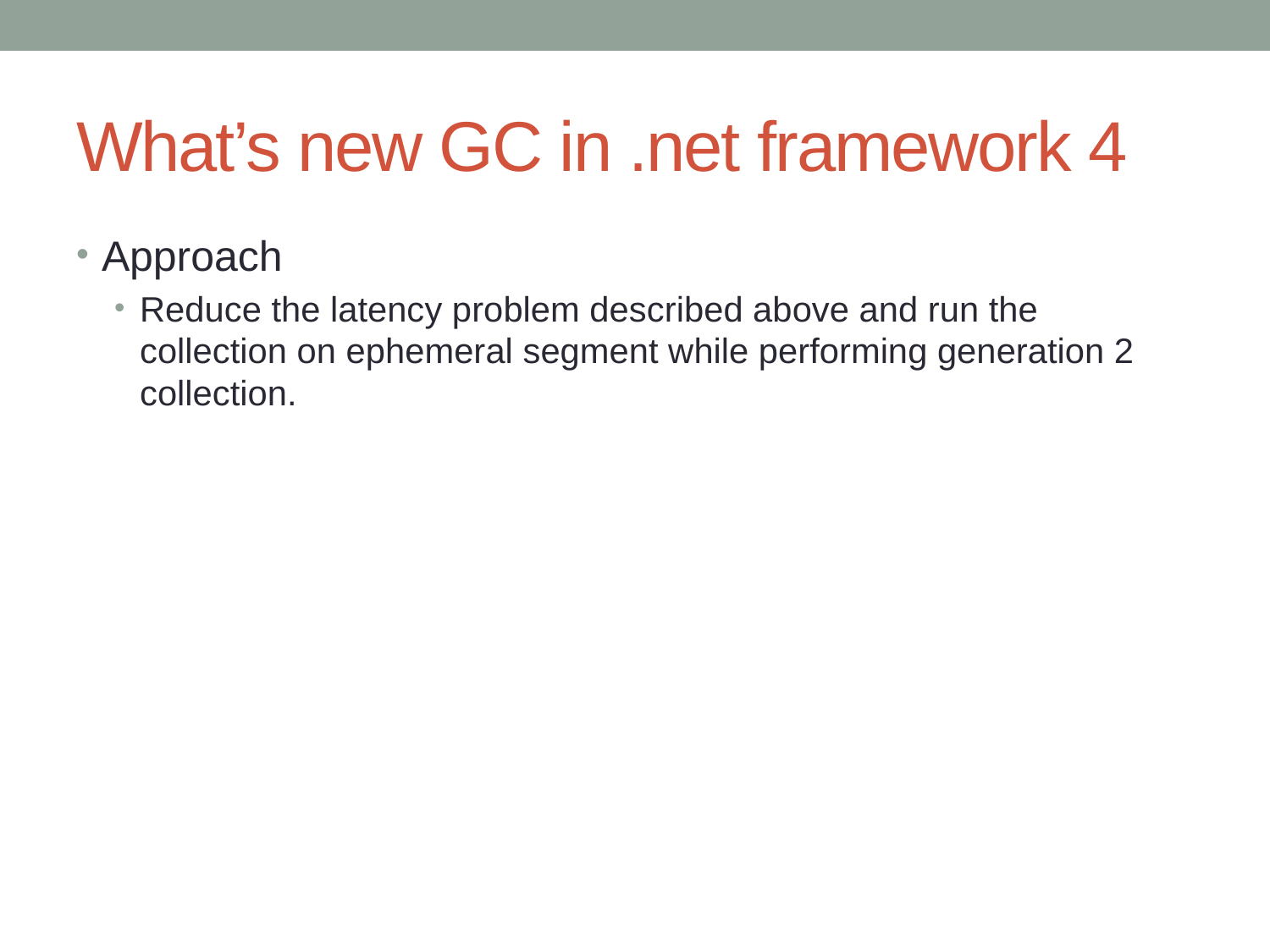

# What’s new GC in .net framework 4
Approach
Reduce the latency problem described above and run the collection on ephemeral segment while performing generation 2 collection.